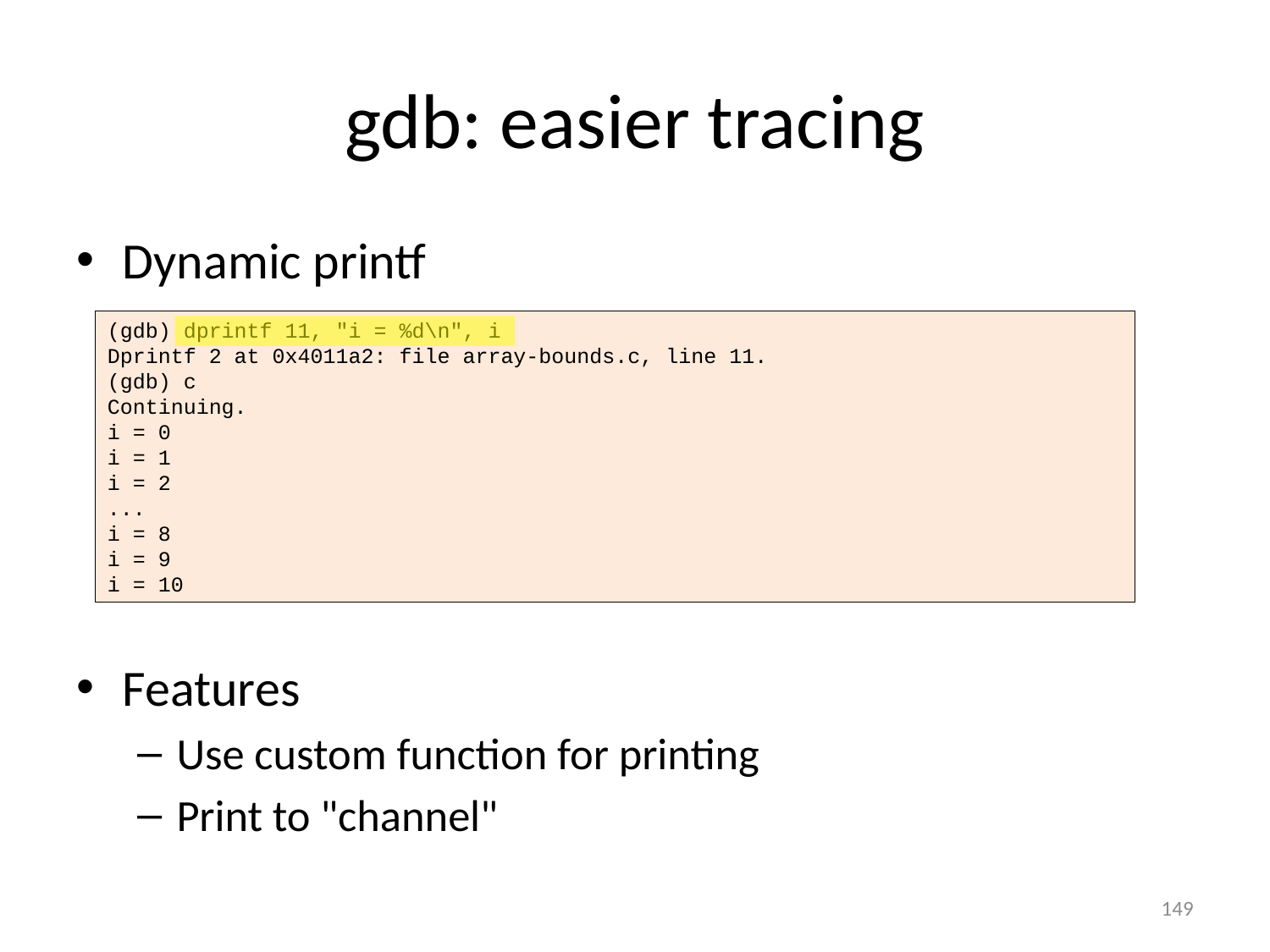

# gdb: easier tracing
Dynamic printf

Features
Use custom function for printing
Print to "channel"
(gdb) dprintf 11, "i = %d\n", i
Dprintf 2 at 0x4011a2: file array-bounds.c, line 11.
(gdb) c
Continuing.
i = 0
i = 1
i = 2
...
i = 8
i = 9
i = 10

149